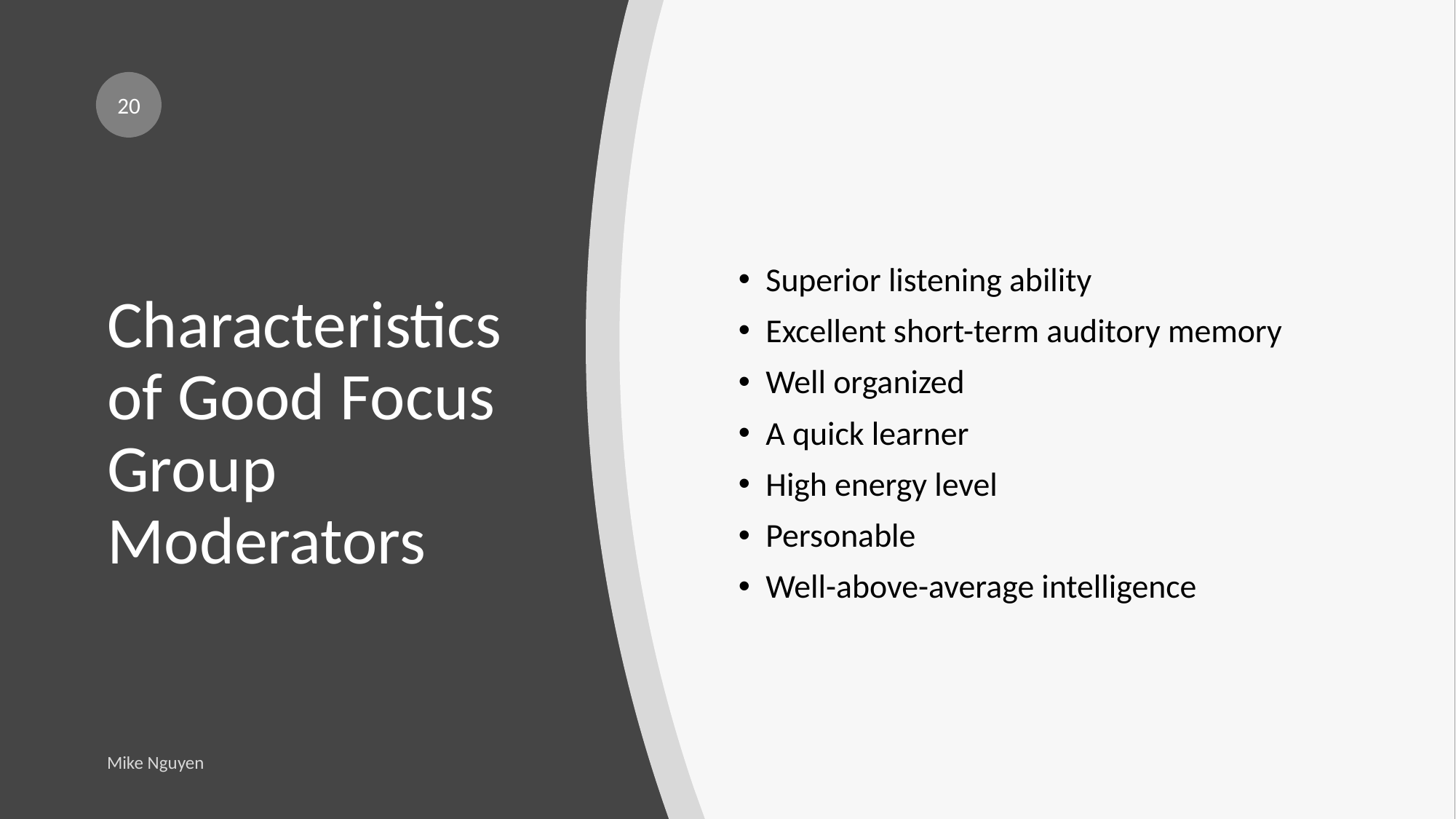

20
Superior listening ability
Excellent short-term auditory memory
Well organized
A quick learner
High energy level
Personable
Well-above-average intelligence
# Characteristics of Good Focus Group Moderators
Mike Nguyen